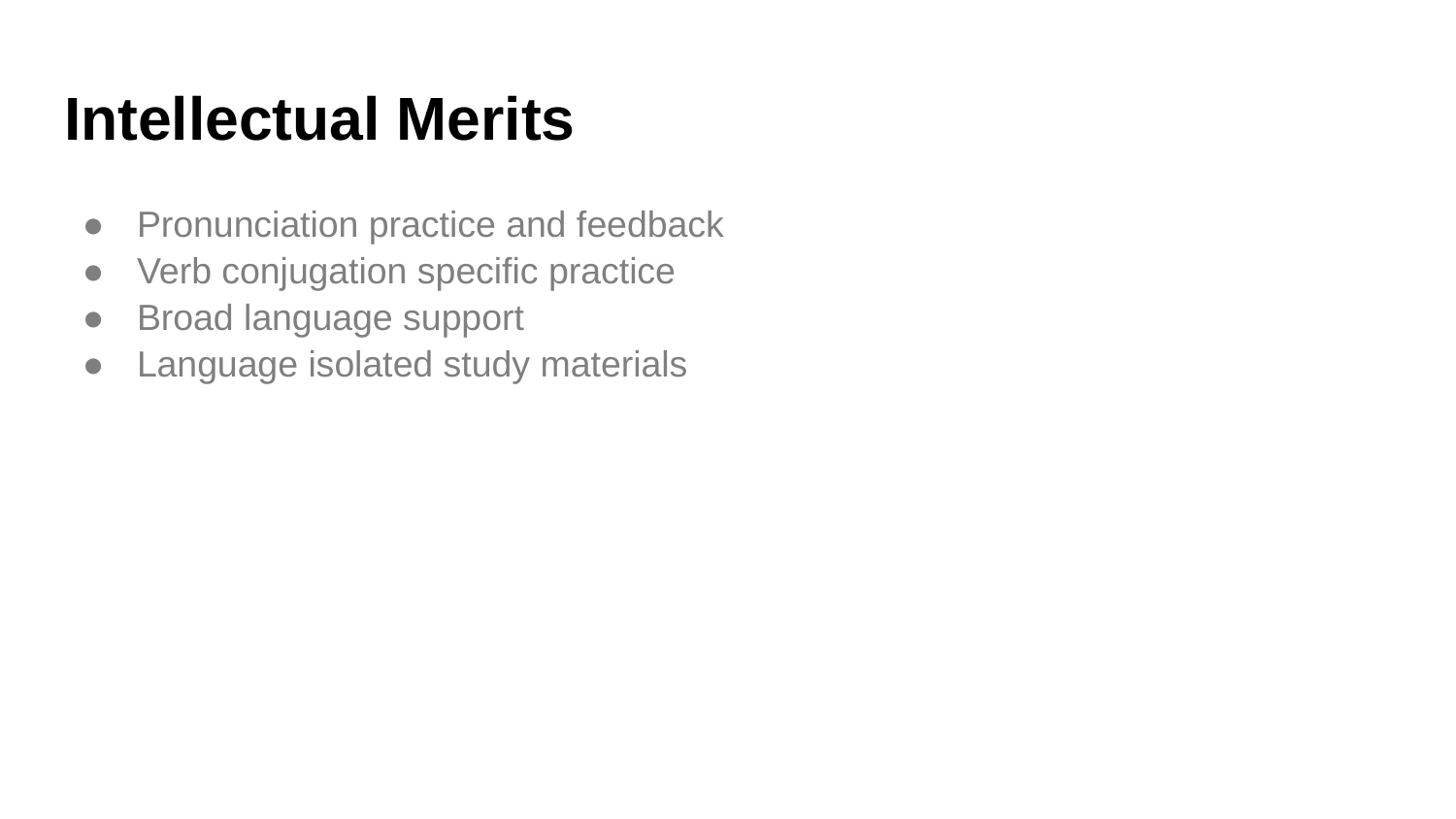

# Intellectual Merits
Pronunciation practice and feedback
Verb conjugation specific practice
Broad language support
Language isolated study materials